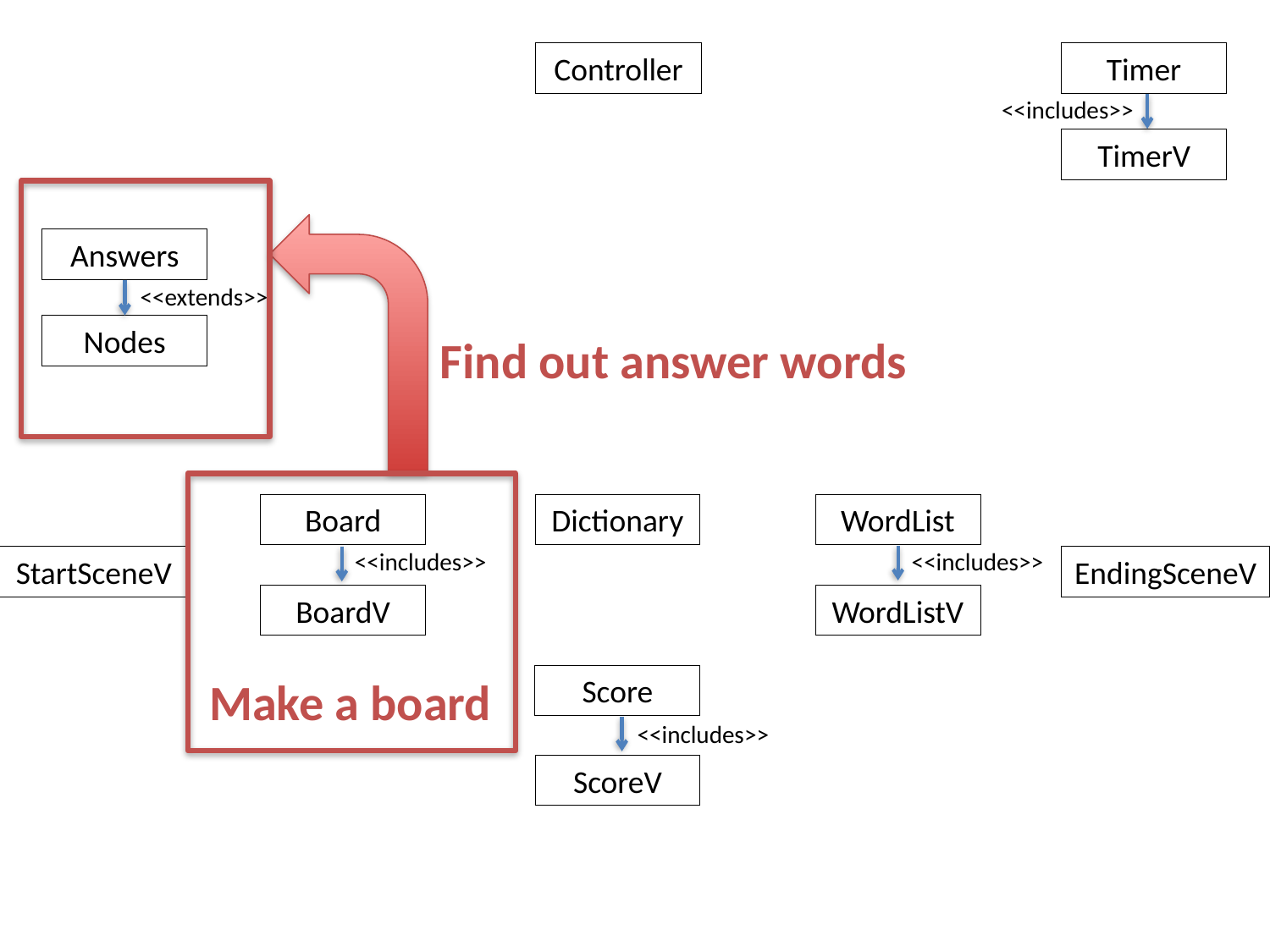

Controller
Timer
<<includes>>
TimerV

Answers
<<extends>>
Nodes
Find out answer words

Board
Dictionary
WordList
<<includes>>
<<includes>>
StartSceneV
EndingSceneV
BoardV
WordListV
Make a board
Score
<<includes>>
ScoreV